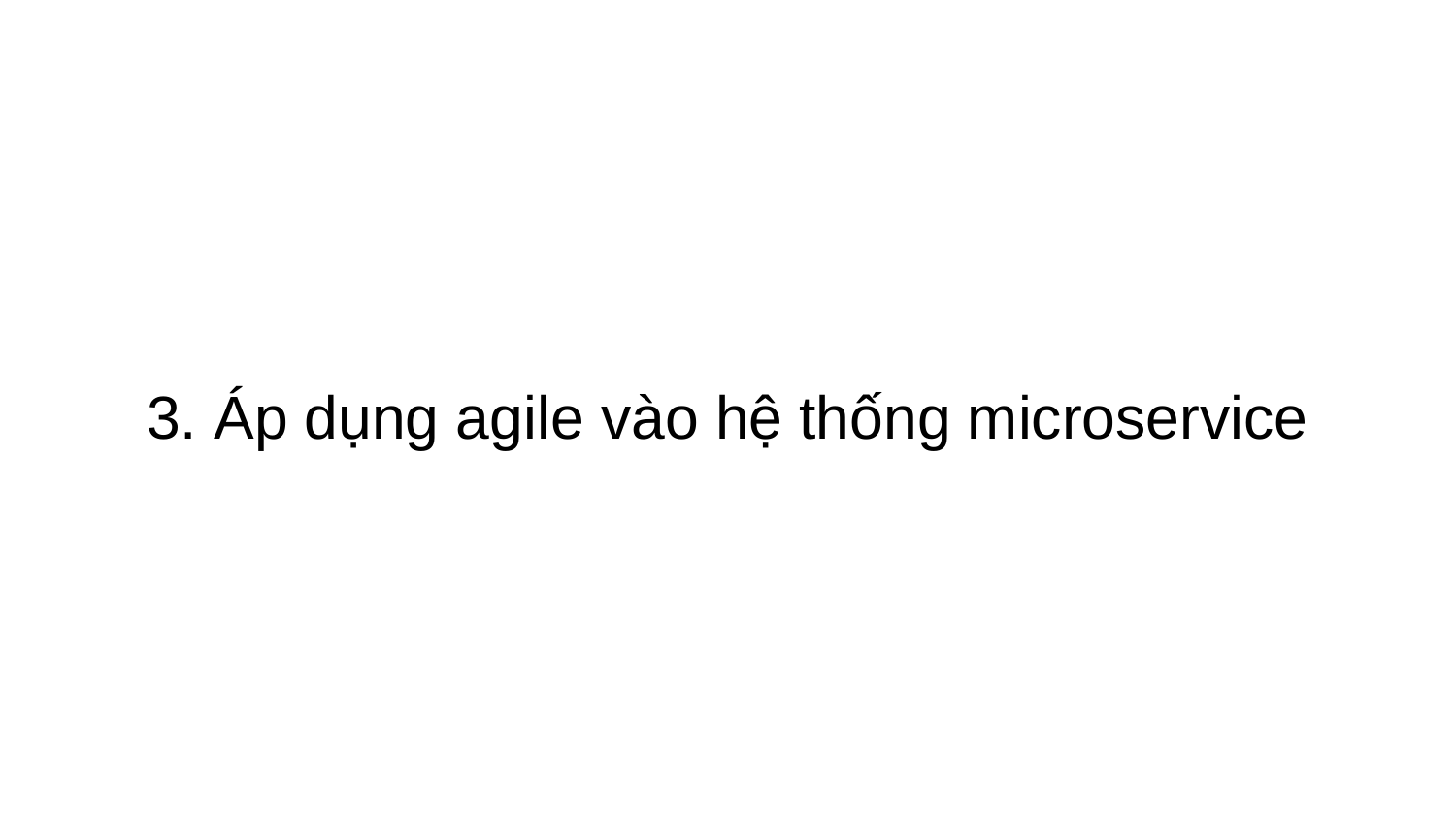

# 3. Áp dụng agile vào hệ thống microservice